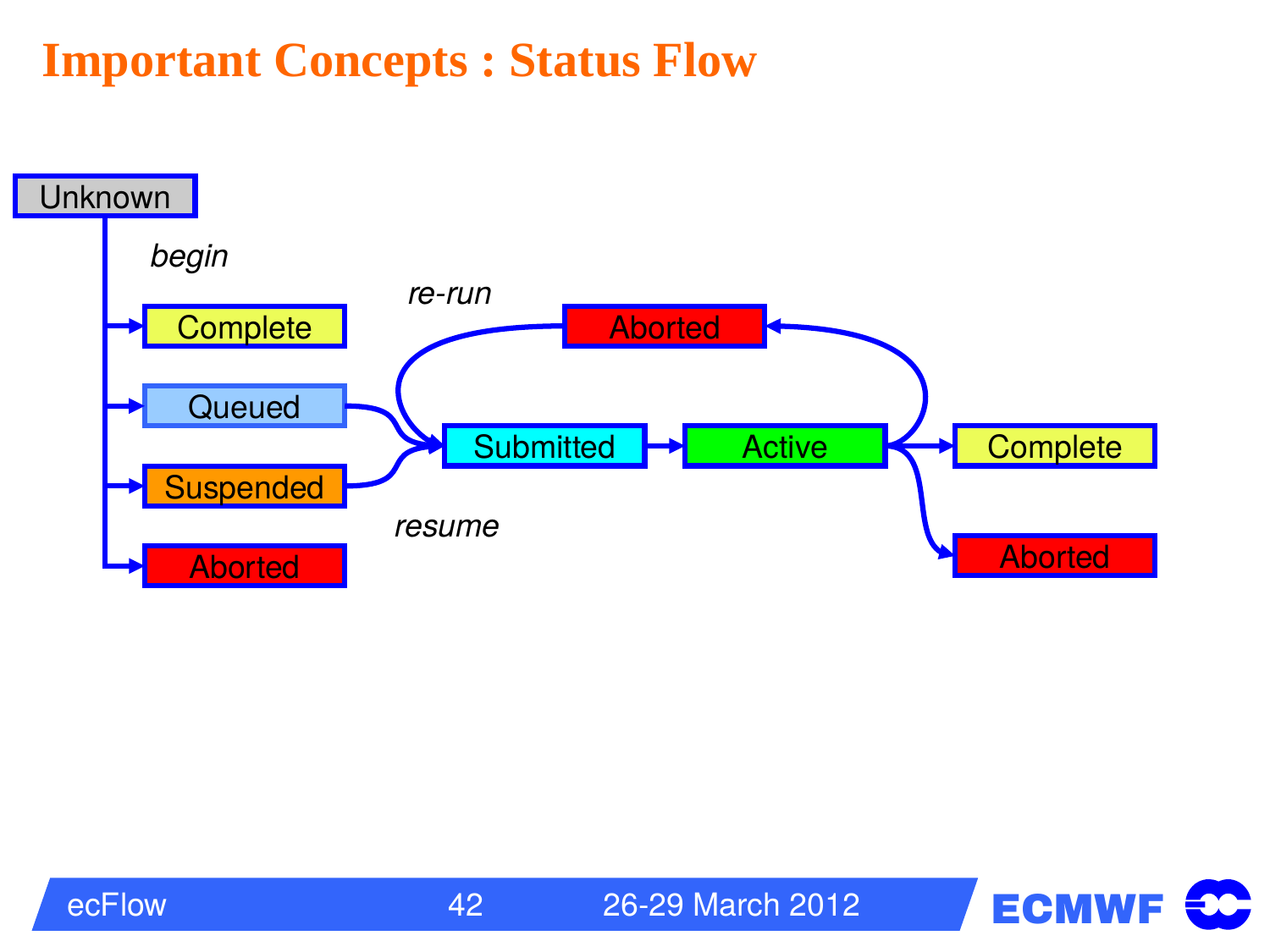

Important Concepts : Status Flow

Unknown
begin
re-run
Complete
Aborted
Queued
Submitted
Active
Complete
Suspended
resume
Aborted
Aborted